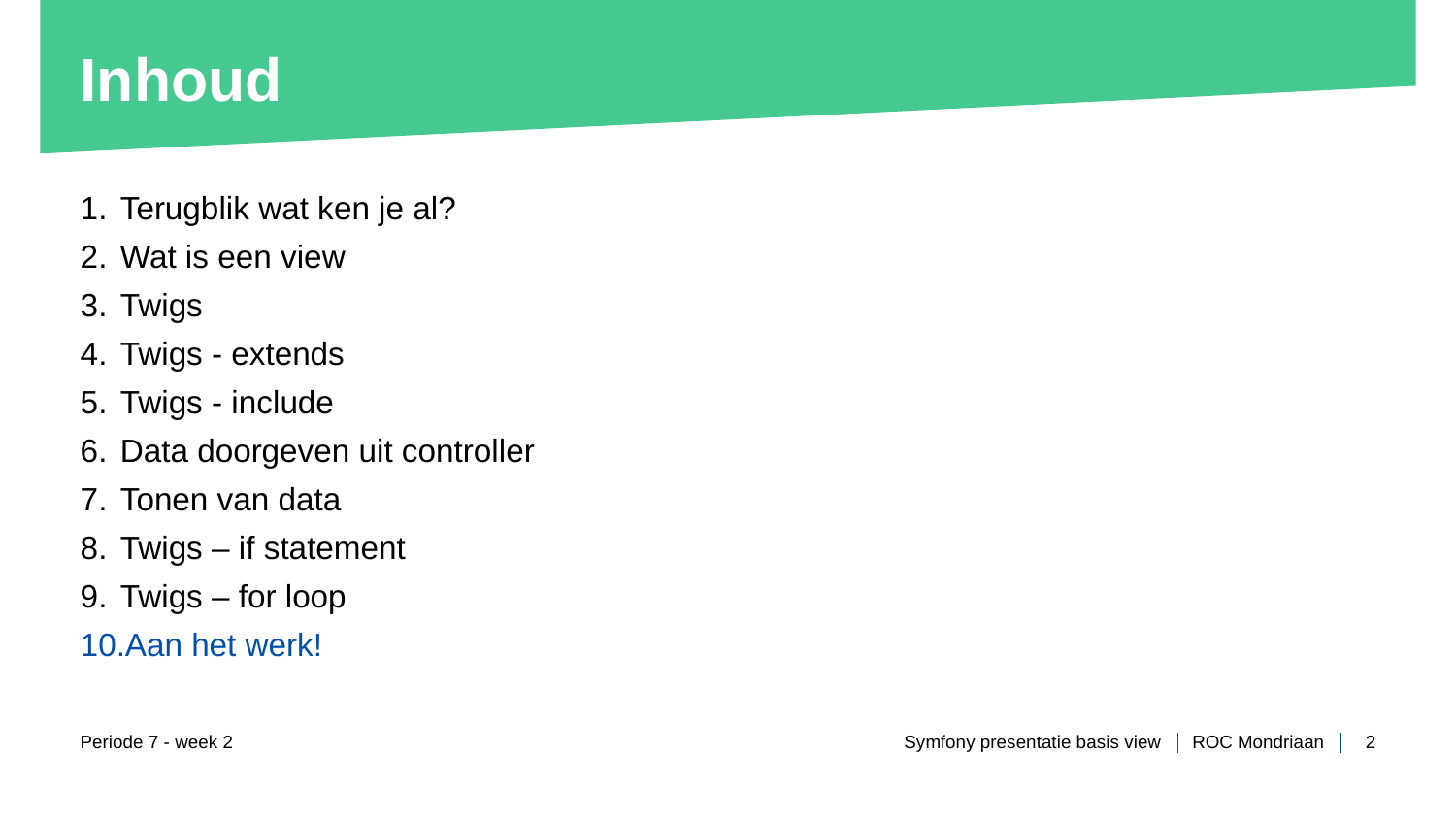

# Inhoud
Terugblik wat ken je al?
Wat is een view
Twigs
Twigs - extends
Twigs - include
Data doorgeven uit controller
Tonen van data
Twigs – if statement
Twigs – for loop
Aan het werk!
Periode 7 - week 2
Symfony presentatie basis view
2